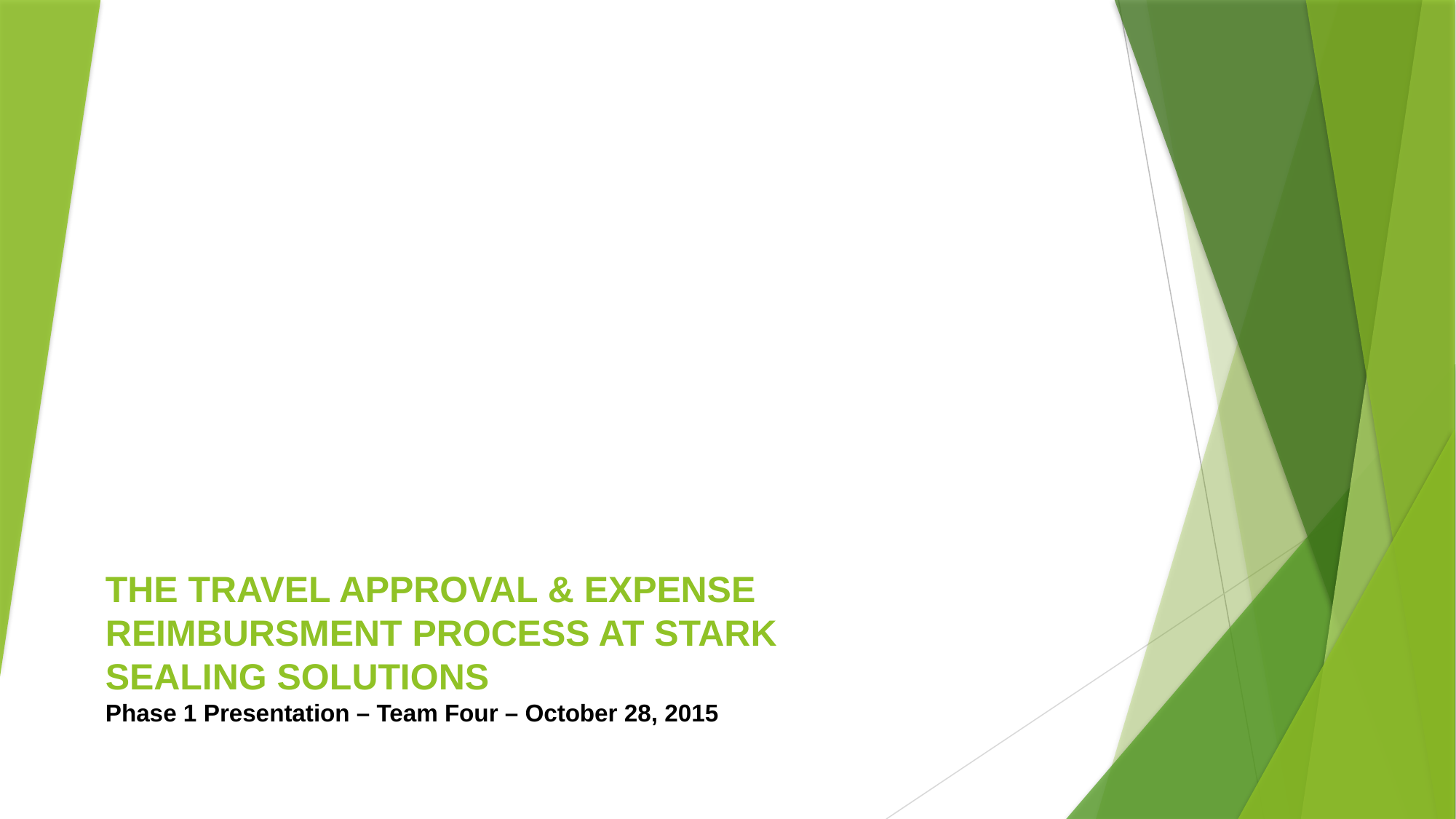

THE TRAVEL APPROVAL & EXPENSE REIMBURSMENT PROCESS AT STARK SEALING SOLUTIONS
Phase 1 Presentation – Team Four – October 28, 2015